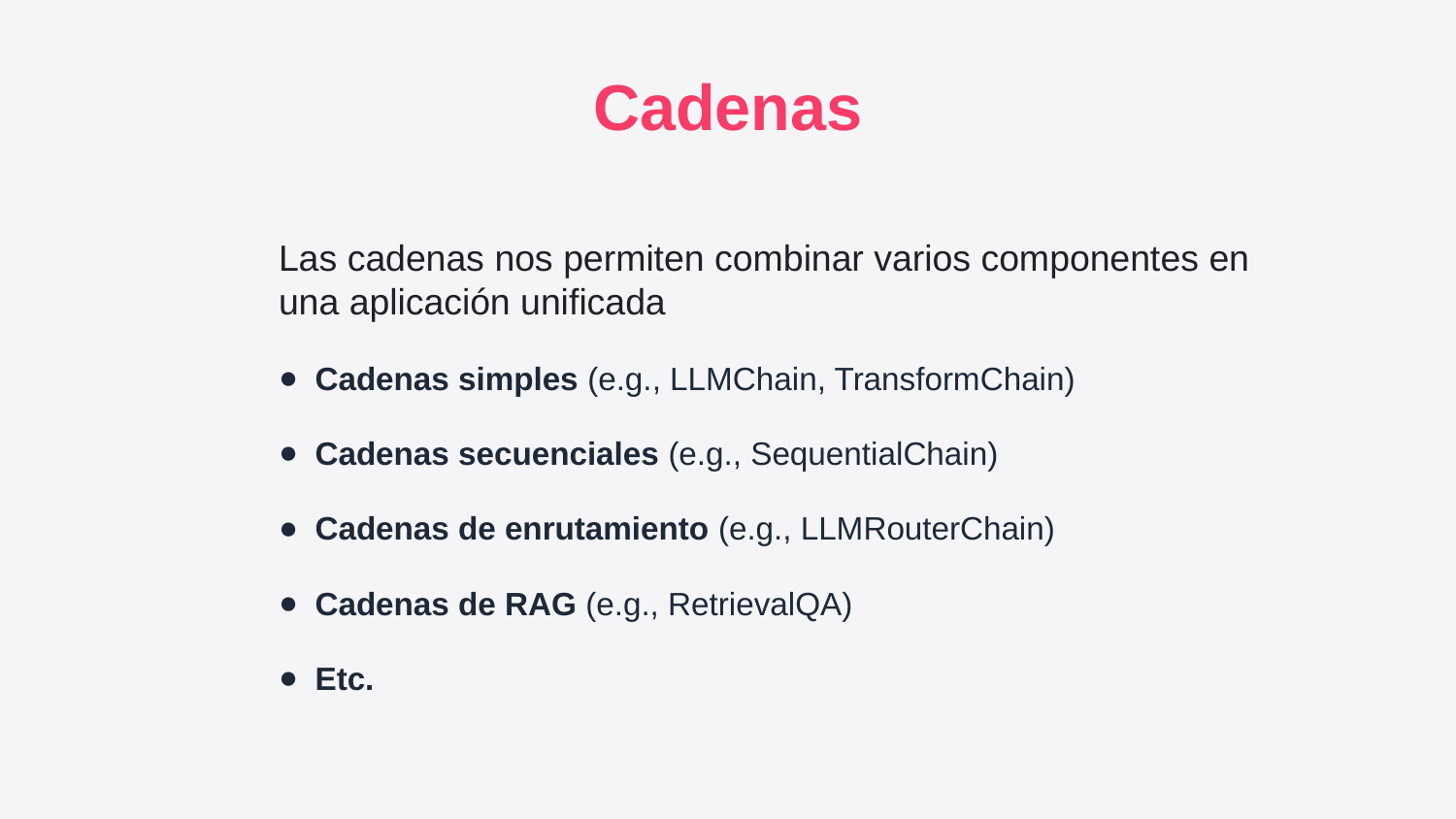

Cadenas
Las cadenas nos permiten combinar varios componentes en una aplicación unificada
Cadenas simples (e.g., LLMChain, TransformChain)
Cadenas secuenciales (e.g., SequentialChain)
Cadenas de enrutamiento (e.g., LLMRouterChain)
Cadenas de RAG (e.g., RetrievalQA)
Etc.